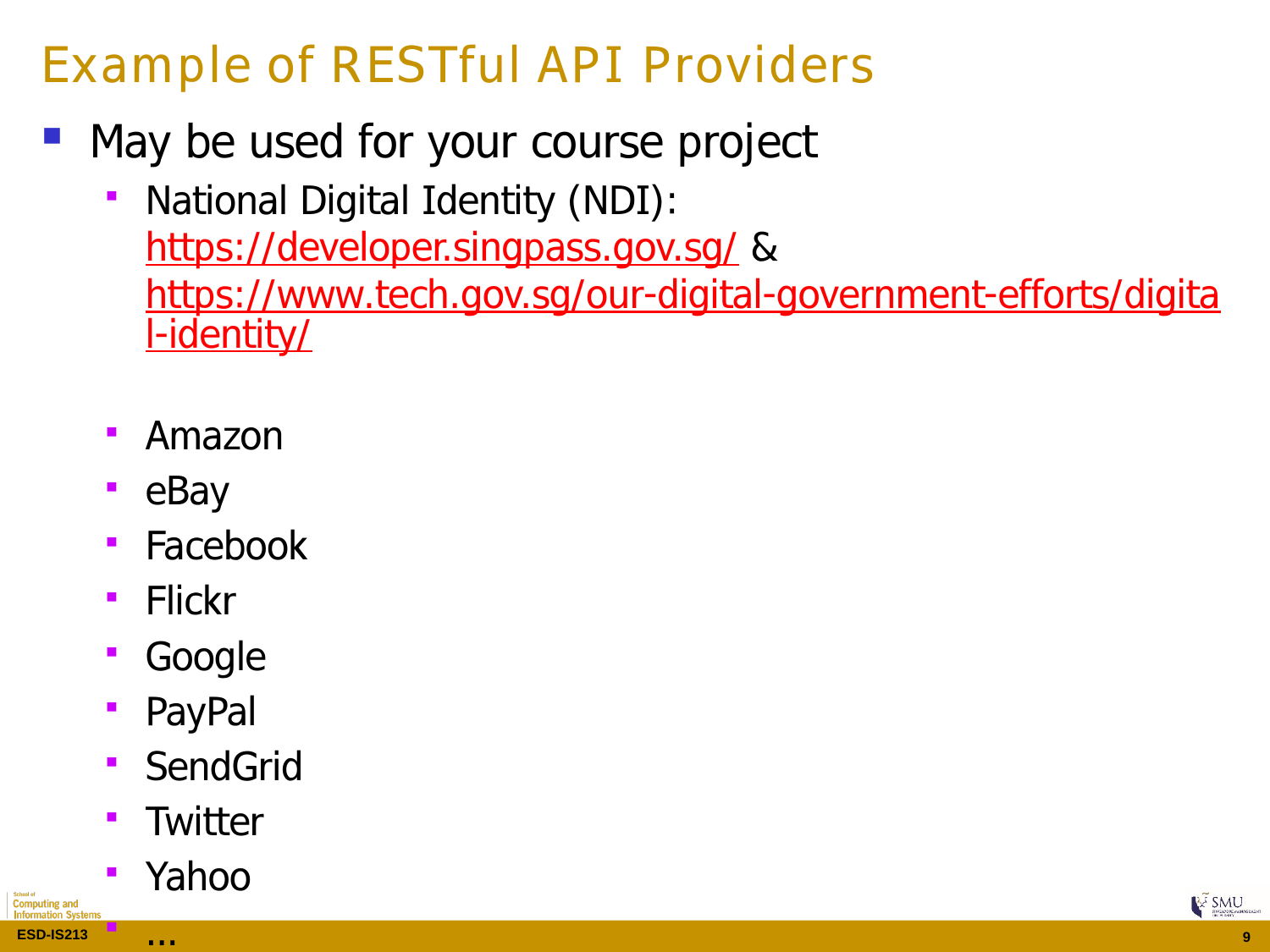

# Example of RESTful API Providers
May be used for your course project
National Digital Identity (NDI): https://developer.singpass.gov.sg/ & https://www.tech.gov.sg/our-digital-government-efforts/digital-identity/
Amazon
eBay
Facebook
Flickr
Google
PayPal
SendGrid
Twitter
Yahoo
…

9